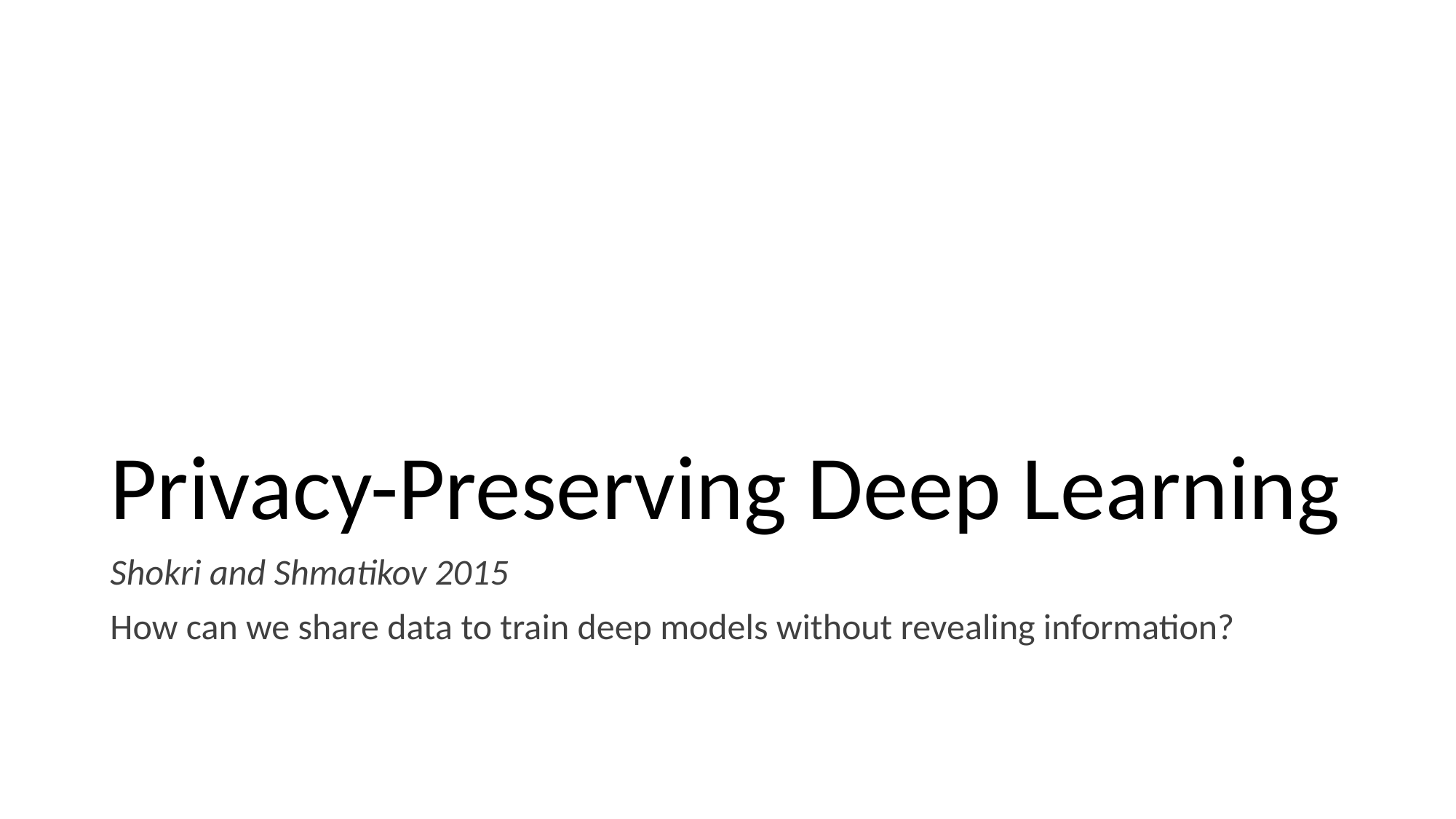

# Privacy-Preserving Deep Learning
Shokri and Shmatikov 2015
How can we share data to train deep models without revealing information?